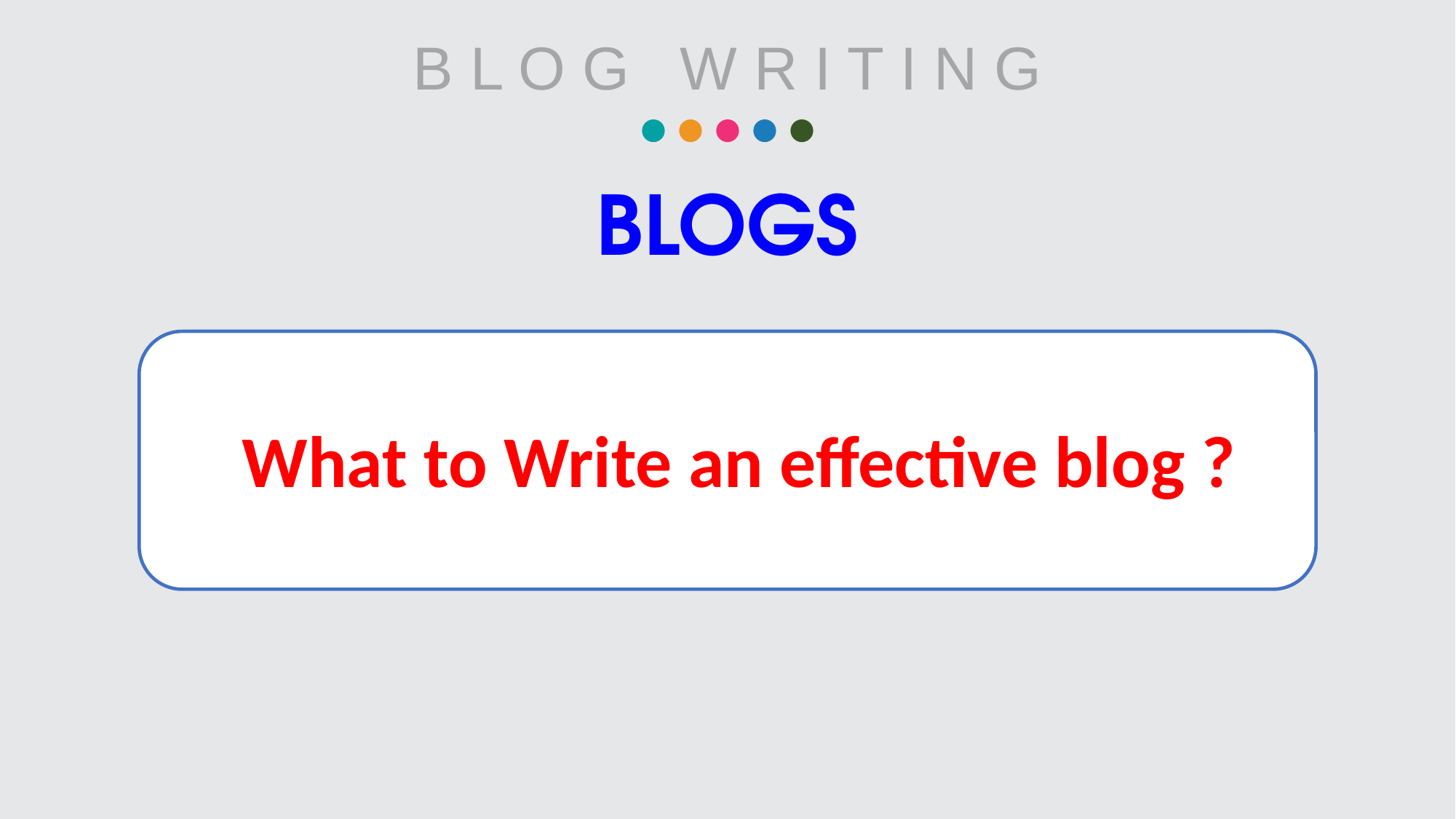

B L O G   W R I T I N G

# BLOGS

What to Write an effective blog ?